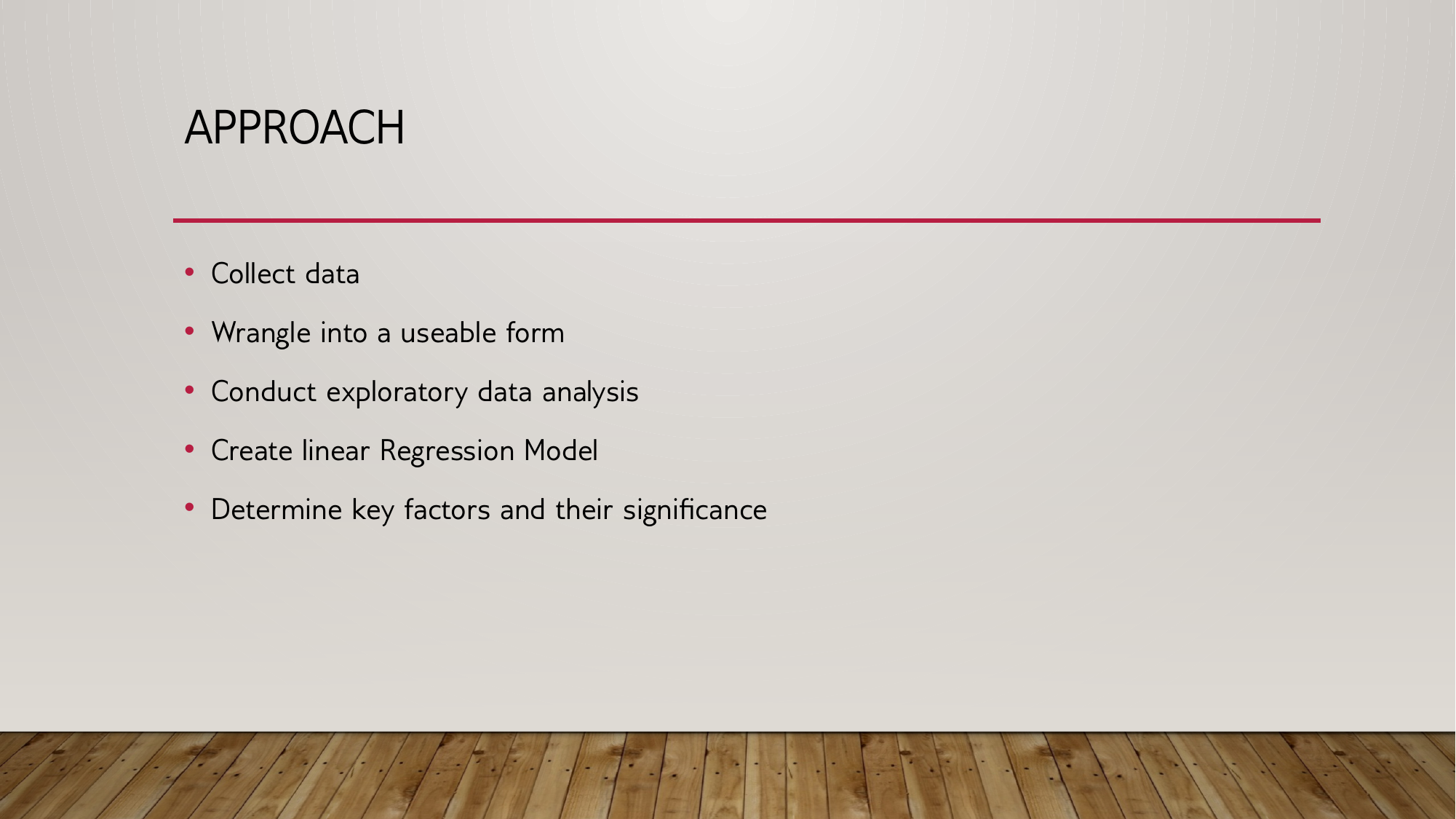

# Approach
Collect data
Wrangle into a useable form
Conduct exploratory data analysis
Create linear Regression Model
Determine key factors and their significance